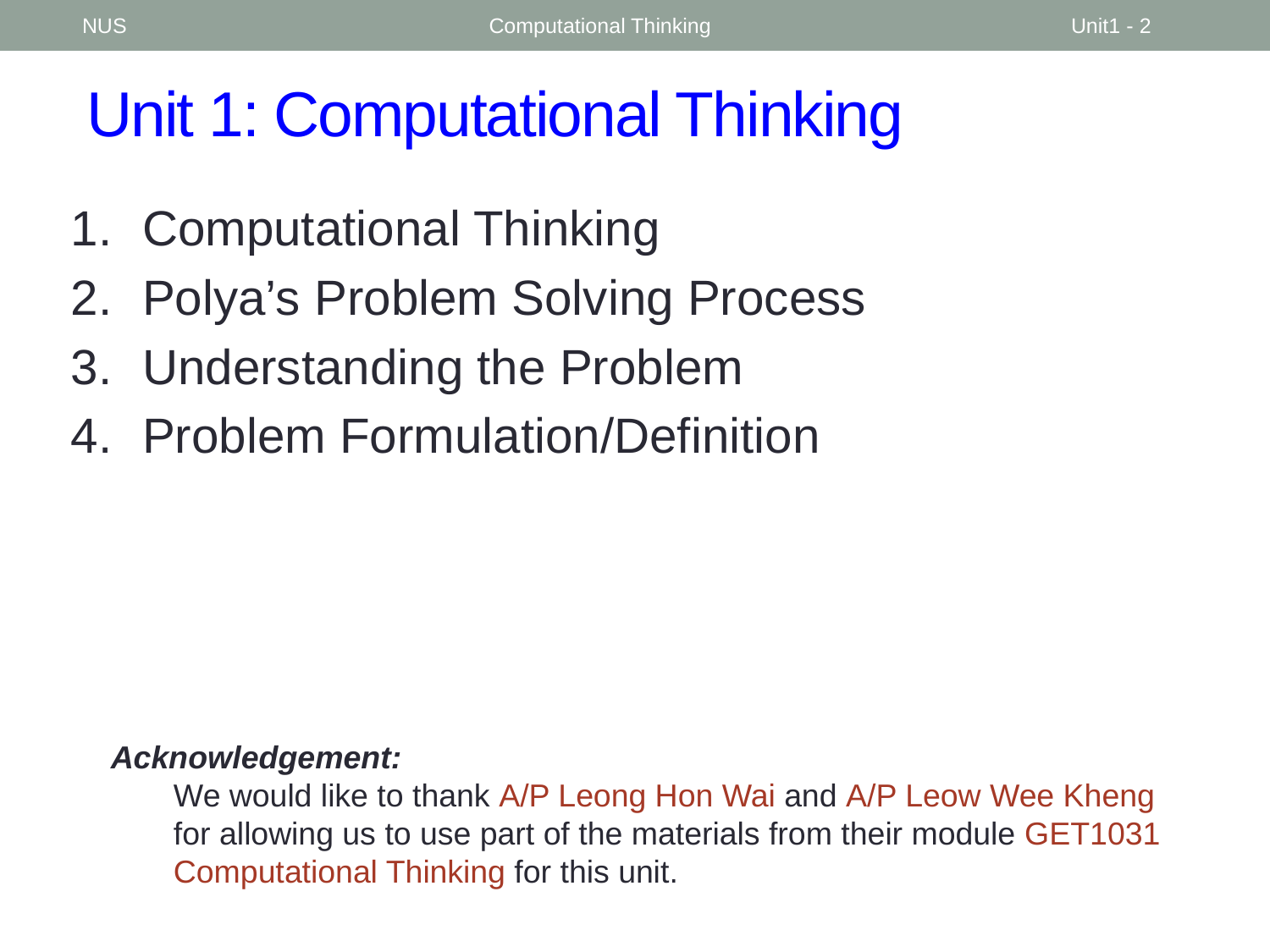

NUS
Computational Thinking
Unit1 - 2
# Unit 1: Computational Thinking
Computational Thinking
Polya’s Problem Solving Process
Understanding the Problem
Problem Formulation/Definition
Acknowledgement:
We would like to thank A/P Leong Hon Wai and A/P Leow Wee Kheng for allowing us to use part of the materials from their module GET1031 Computational Thinking for this unit.